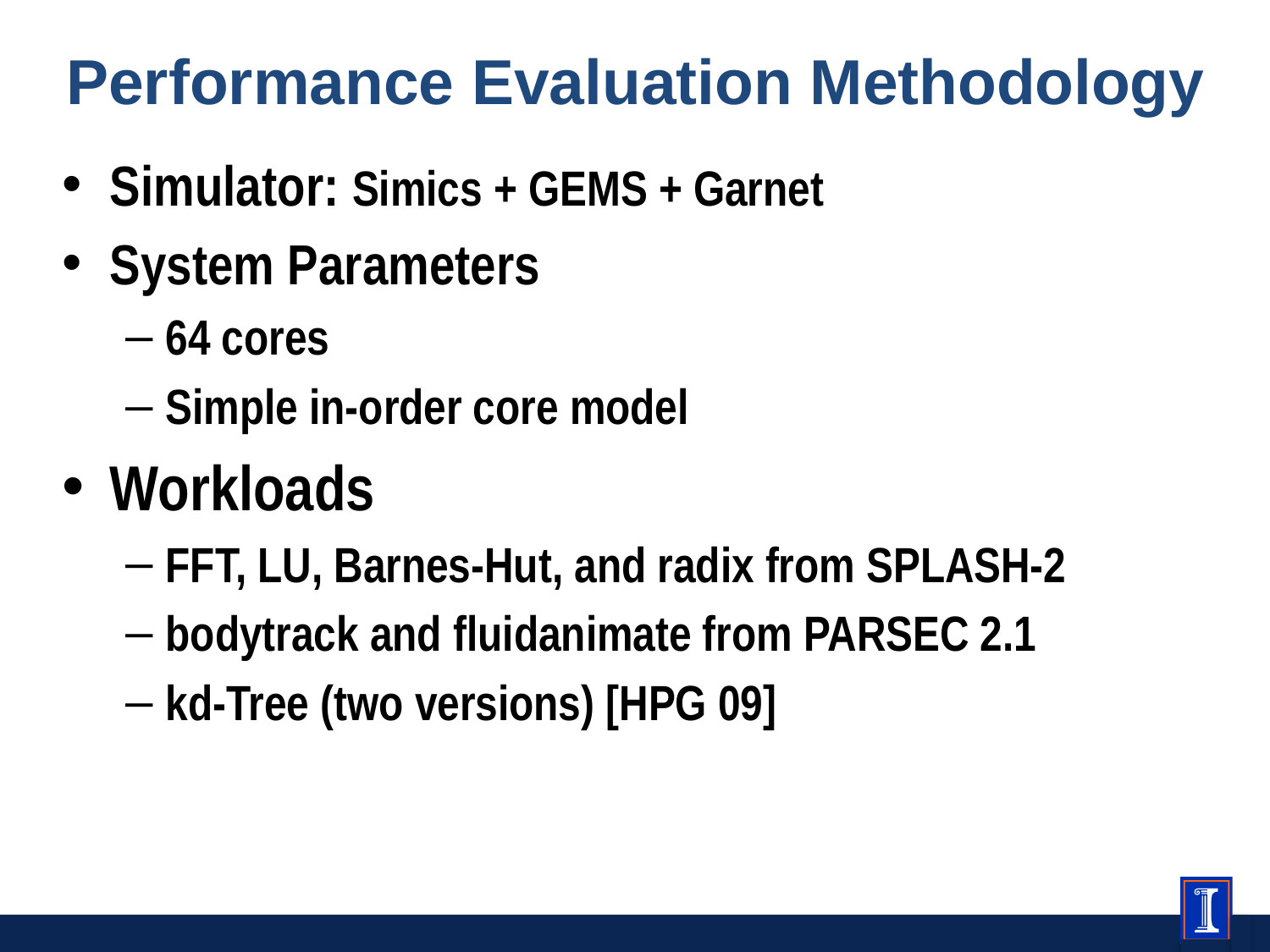

# Performance Evaluation Methodology
Simulator: Simics + GEMS + Garnet
System Parameters
64 cores
Simple in-order core model
Workloads
FFT, LU, Barnes-Hut, and radix from SPLASH-2
bodytrack and fluidanimate from PARSEC 2.1
kd-Tree (two versions) [HPG 09]